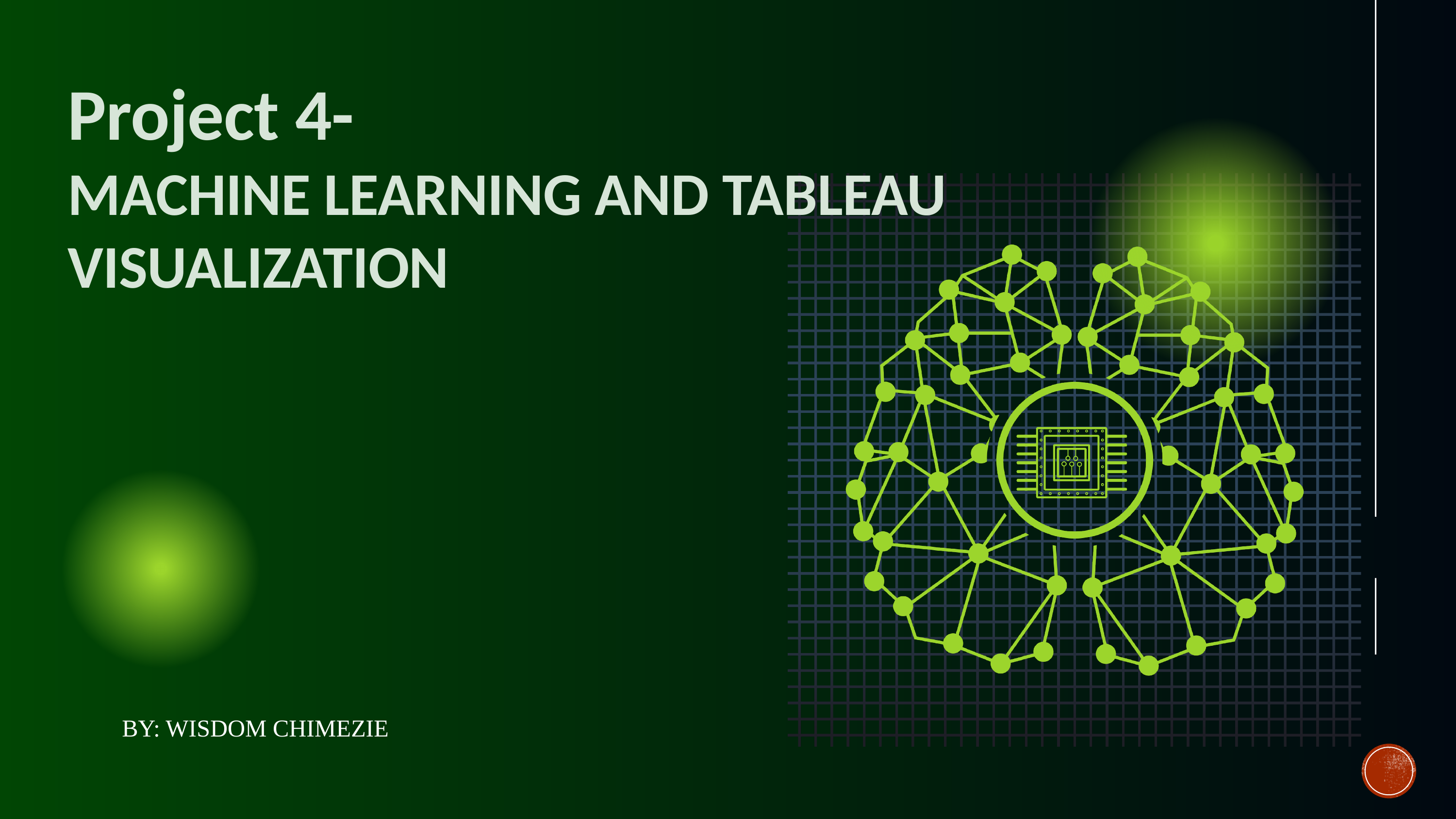

Project 4-
MACHINE LEARNING AND TABLEAU VISUALIZATION

BY: WISDOM CHIMEZIE